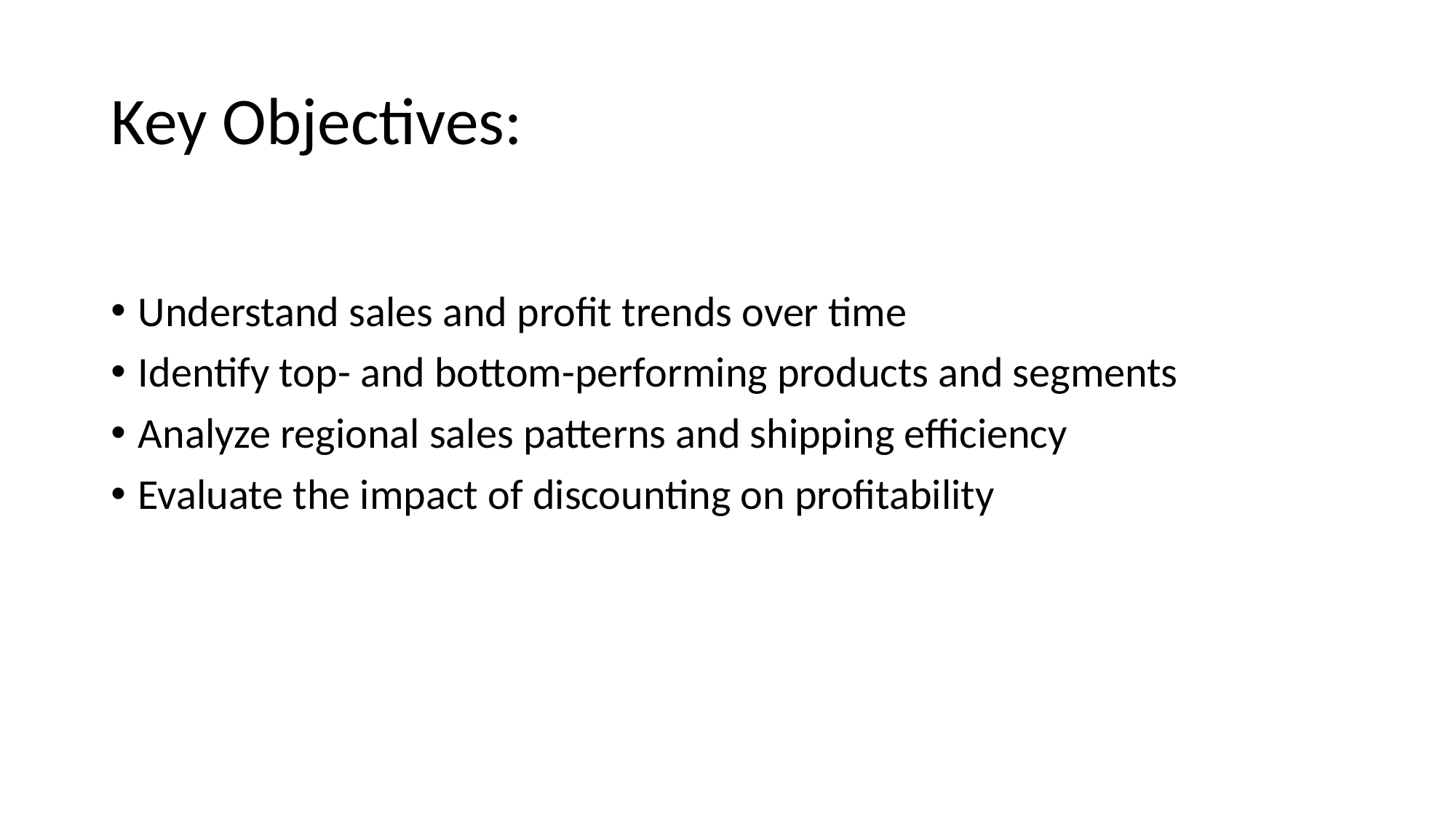

# Key Objectives:

Understand sales and profit trends over time
Identify top- and bottom-performing products and segments
Analyze regional sales patterns and shipping efficiency
Evaluate the impact of discounting on profitability